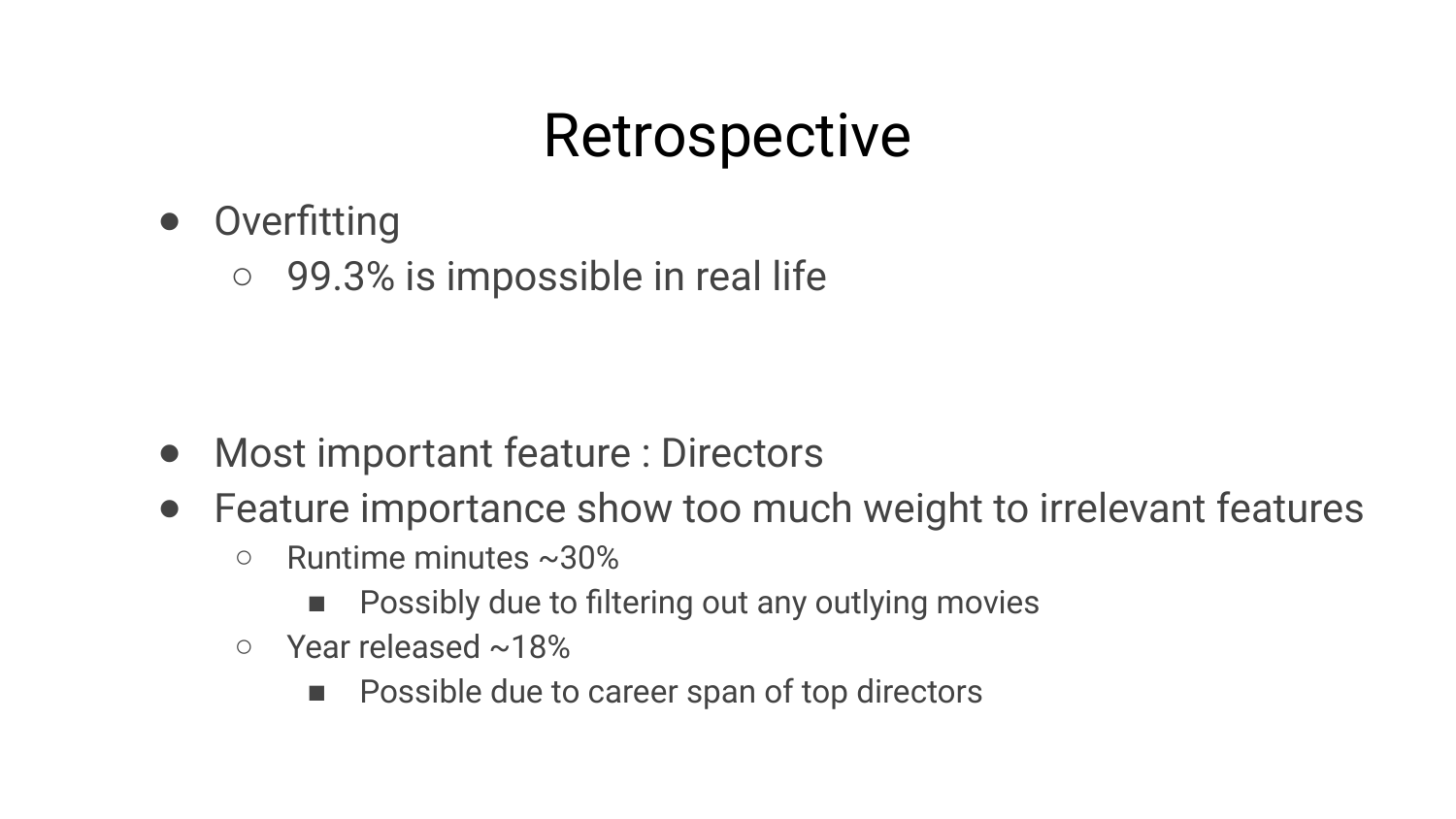

# Retrospective

Overfitting
99.3% is impossible in real life

Most important feature : Directors
Feature importance show too much weight to irrelevant features
Runtime minutes ~30%
Possibly due to filtering out any outlying movies
Year released ~18%
Possible due to career span of top directors